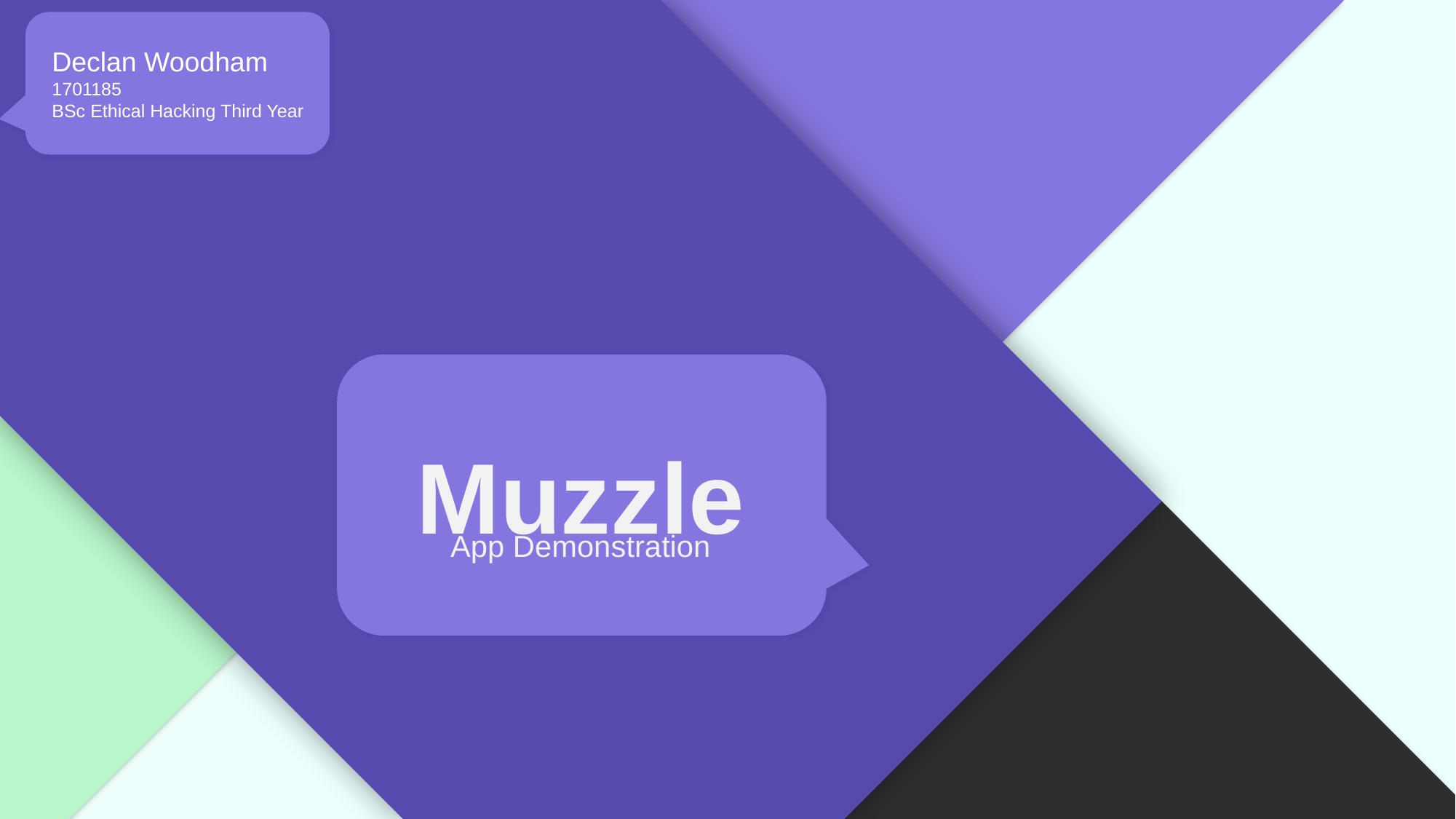

Declan Woodham
1701185
BSc Ethical Hacking Third Year

Muzzle
App Demonstration